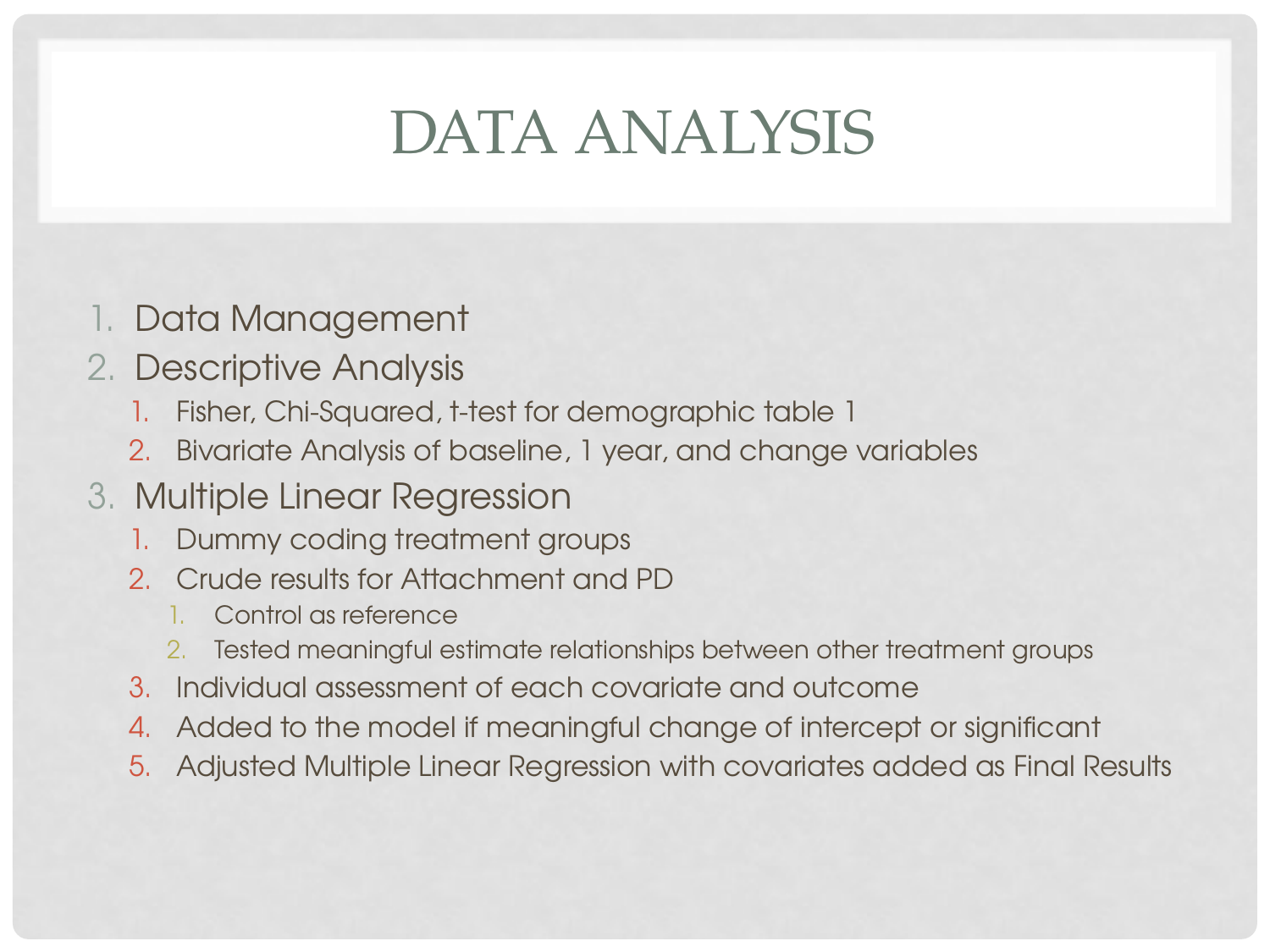

# Data analysis

Data Management
Descriptive Analysis
Fisher, Chi-Squared, t-test for demographic table 1
Bivariate Analysis of baseline, 1 year, and change variables
Multiple Linear Regression
Dummy coding treatment groups
Crude results for Attachment and PD
Control as reference
Tested meaningful estimate relationships between other treatment groups
Individual assessment of each covariate and outcome
Added to the model if meaningful change of intercept or significant
Adjusted Multiple Linear Regression with covariates added as Final Results